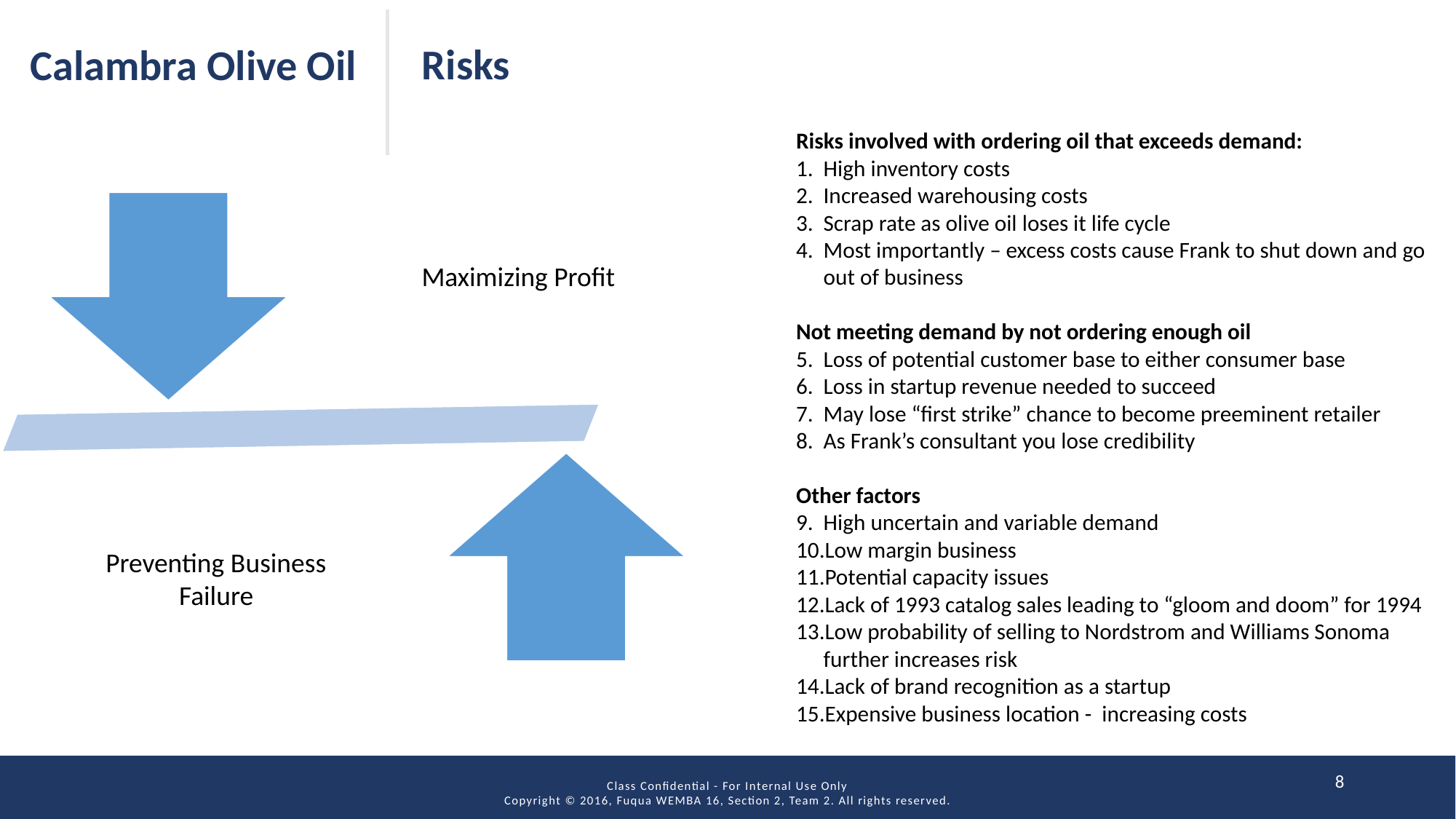

Risks
Calambra Olive Oil
Risks involved with ordering oil that exceeds demand:
High inventory costs
Increased warehousing costs
Scrap rate as olive oil loses it life cycle
Most importantly – excess costs cause Frank to shut down and go out of business

Not meeting demand by not ordering enough oil
Loss of potential customer base to either consumer base
Loss in startup revenue needed to succeed
May lose “first strike” chance to become preeminent retailer
As Frank’s consultant you lose credibility

Other factors
High uncertain and variable demand
Low margin business
Potential capacity issues
Lack of 1993 catalog sales leading to “gloom and doom” for 1994
Low probability of selling to Nordstrom and Williams Sonoma further increases risk
Lack of brand recognition as a startup
Expensive business location -  increasing costs
Maximizing Profit
Preventing Business Failure
8